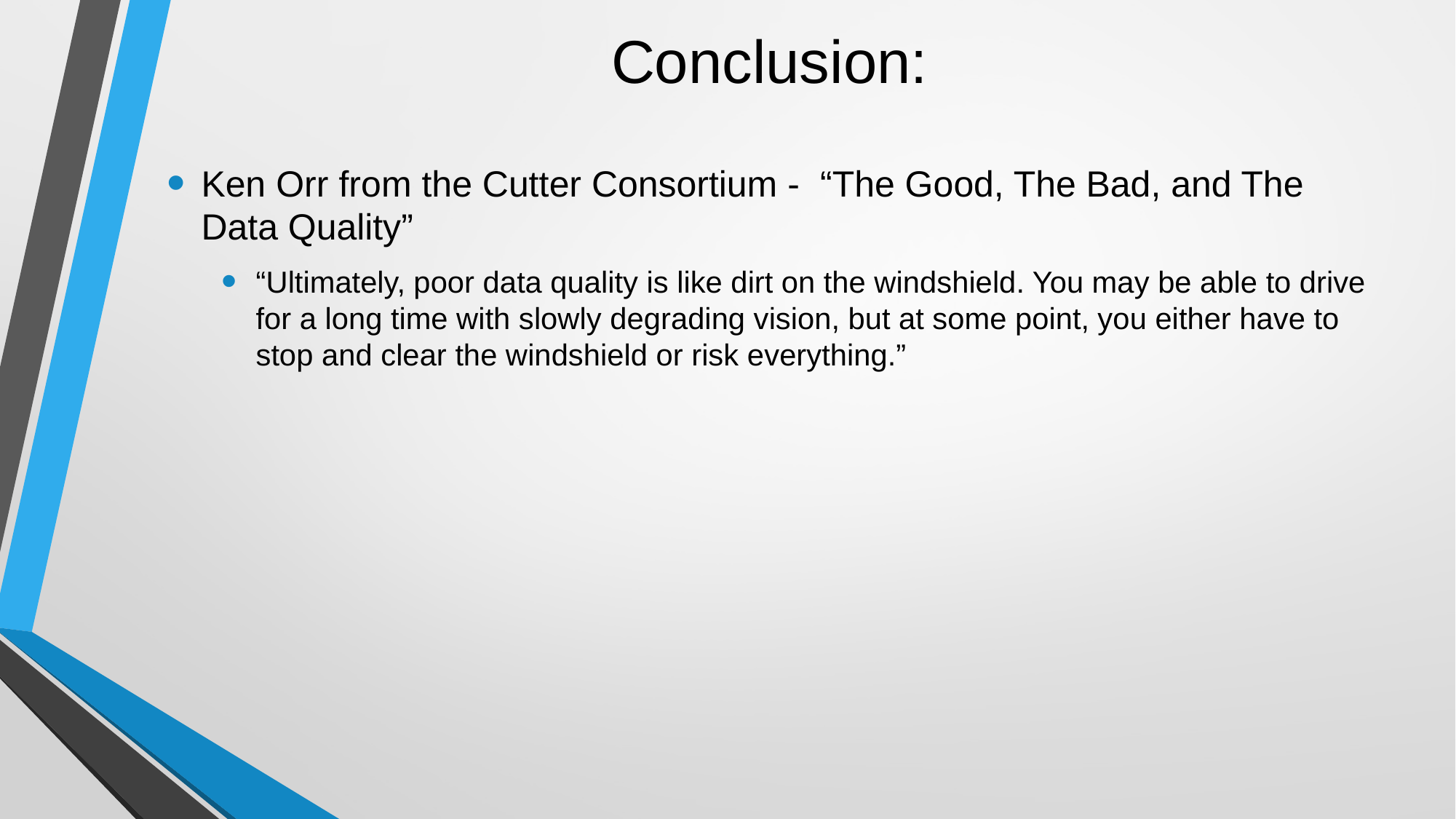

# Conclusion:
Ken Orr from the Cutter Consortium -  “The Good, The Bad, and The Data Quality”
“Ultimately, poor data quality is like dirt on the windshield. You may be able to drive for a long time with slowly degrading vision, but at some point, you either have to stop and clear the windshield or risk everything.”